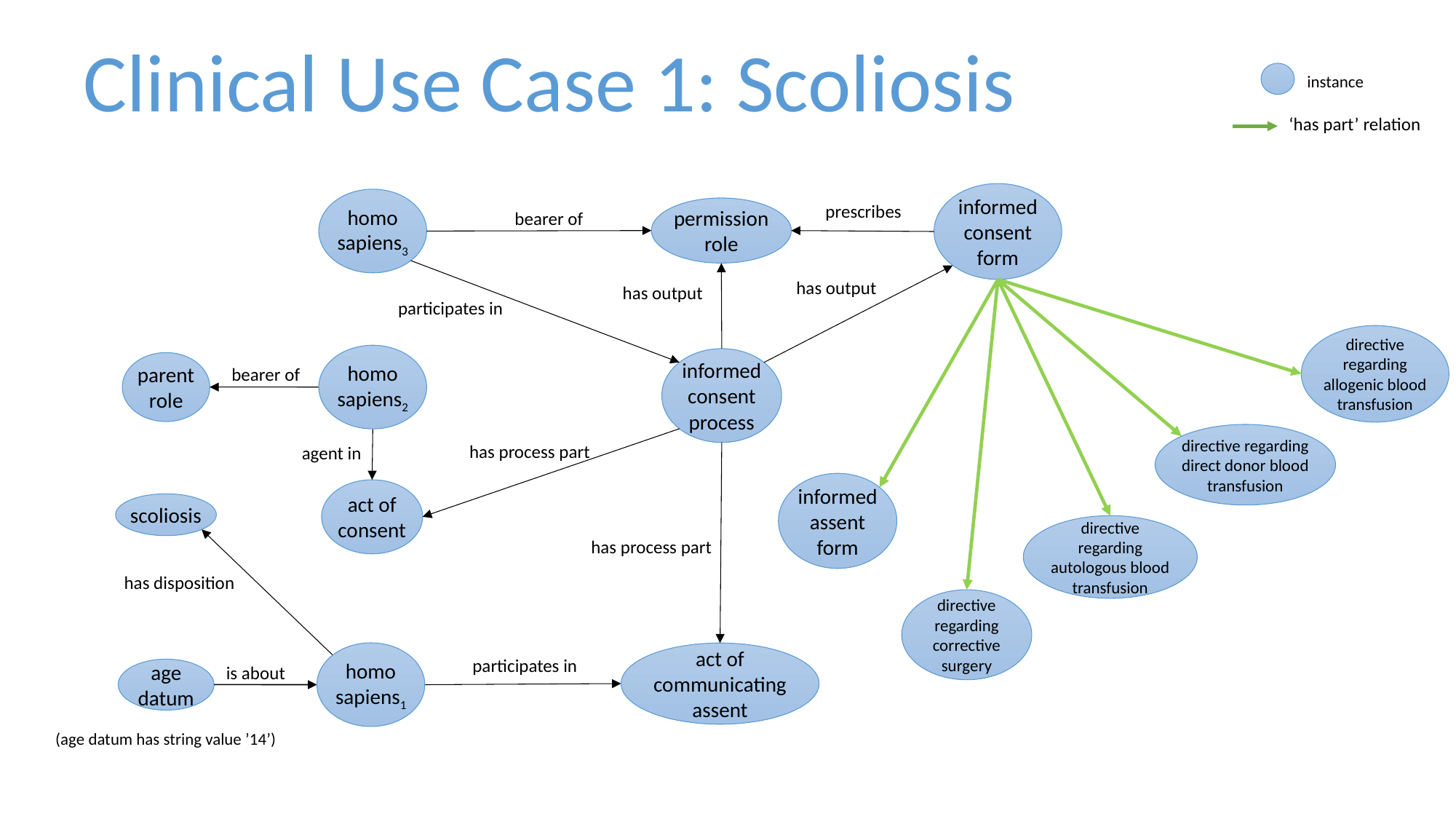

Clinical Use Case 1: Scoliosis

instance
‘has part’ relation
informed consent form
homo sapiens3
prescribes
permission role
bearer of
has output
has output
participates in
directive regarding allogenic blood transfusion
homo sapiens2
informed consent process
parent role
bearer of
directive regarding direct donor blood transfusion
has process part
agent in
informed assent form
act of consent
scoliosis
directive regarding autologous blood transfusion
has process part
has disposition
directive regarding corrective surgery
homo sapiens1
act of communicating assent
participates in
is about
age datum
(age datum has string value ’14’)